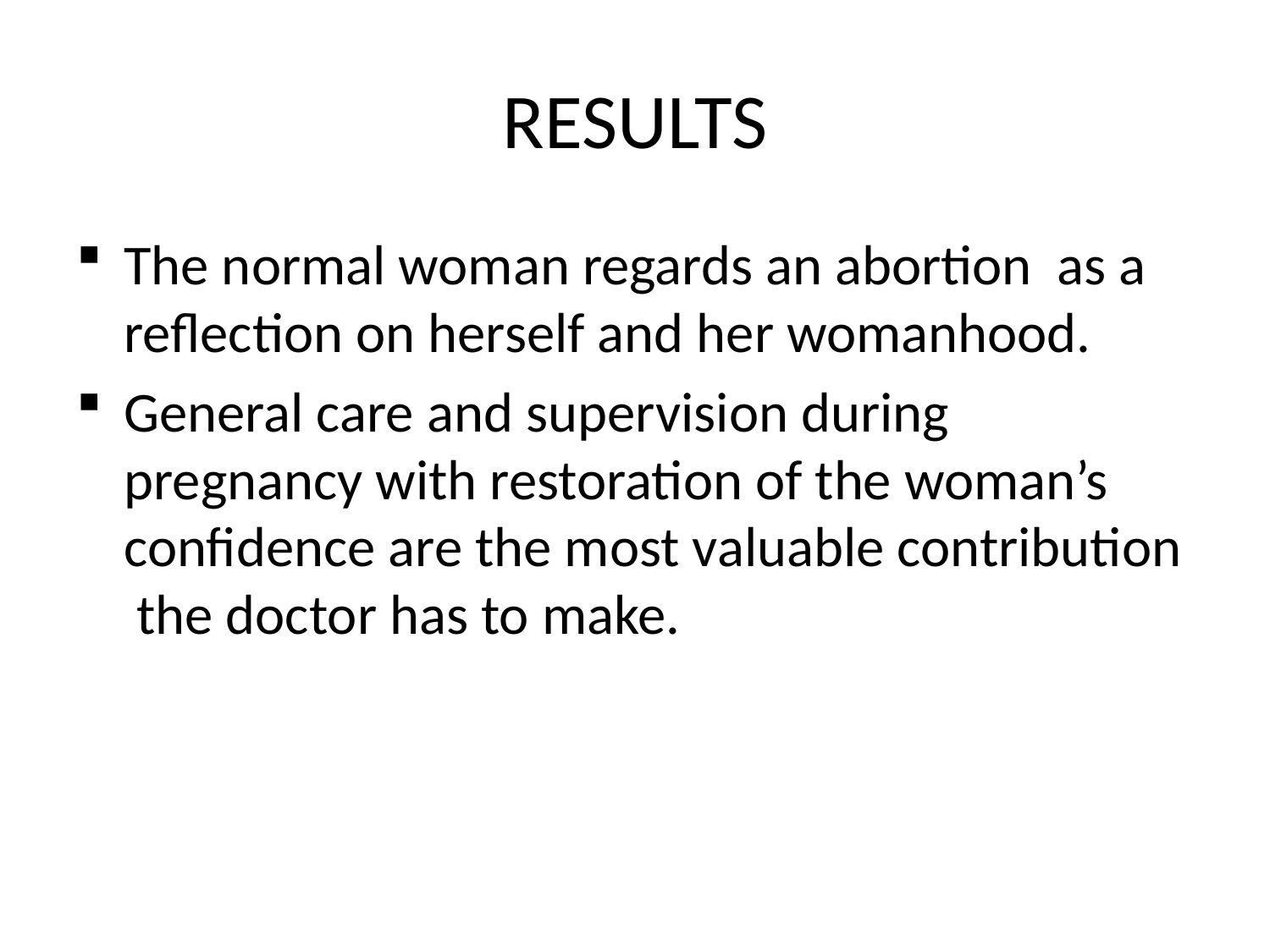

# RESULTS
The normal woman regards an abortion  as a reflection on herself and her womanhood.
General care and supervision during pregnancy with restoration of the woman’s confidence are the most valuable contribution  the doctor has to make.